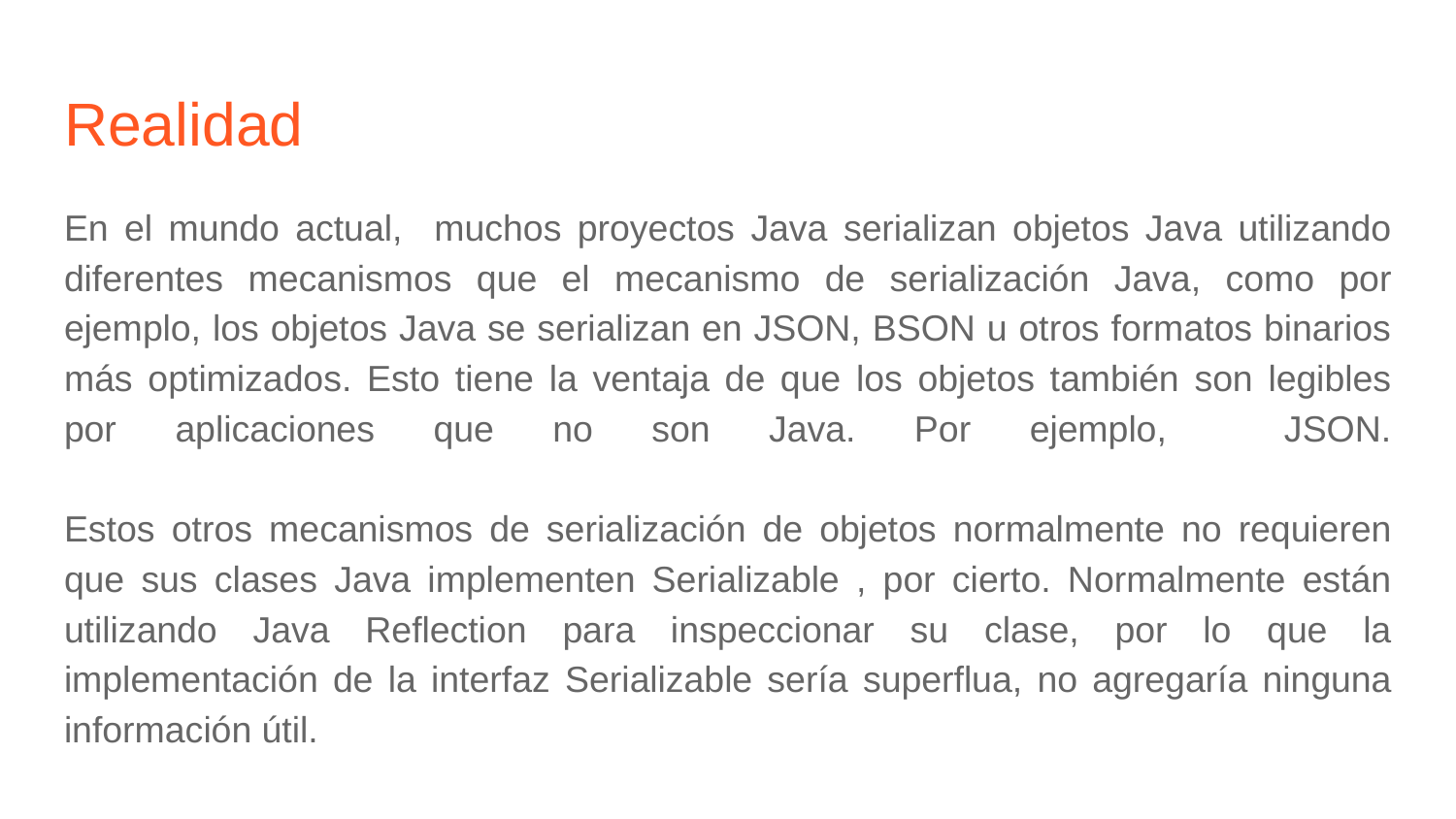

# Realidad
En el mundo actual,  muchos proyectos Java serializan objetos Java utilizando diferentes mecanismos que el mecanismo de serialización Java, como por ejemplo, los objetos Java se serializan en JSON, BSON u otros formatos binarios más optimizados. Esto tiene la ventaja de que los objetos también son legibles por aplicaciones que no son Java. Por ejemplo,  JSON.
Estos otros mecanismos de serialización de objetos normalmente no requieren que sus clases Java implementen Serializable , por cierto. Normalmente están utilizando Java Reflection para inspeccionar su clase, por lo que la implementación de la interfaz Serializable sería superflua, no agregaría ninguna información útil.